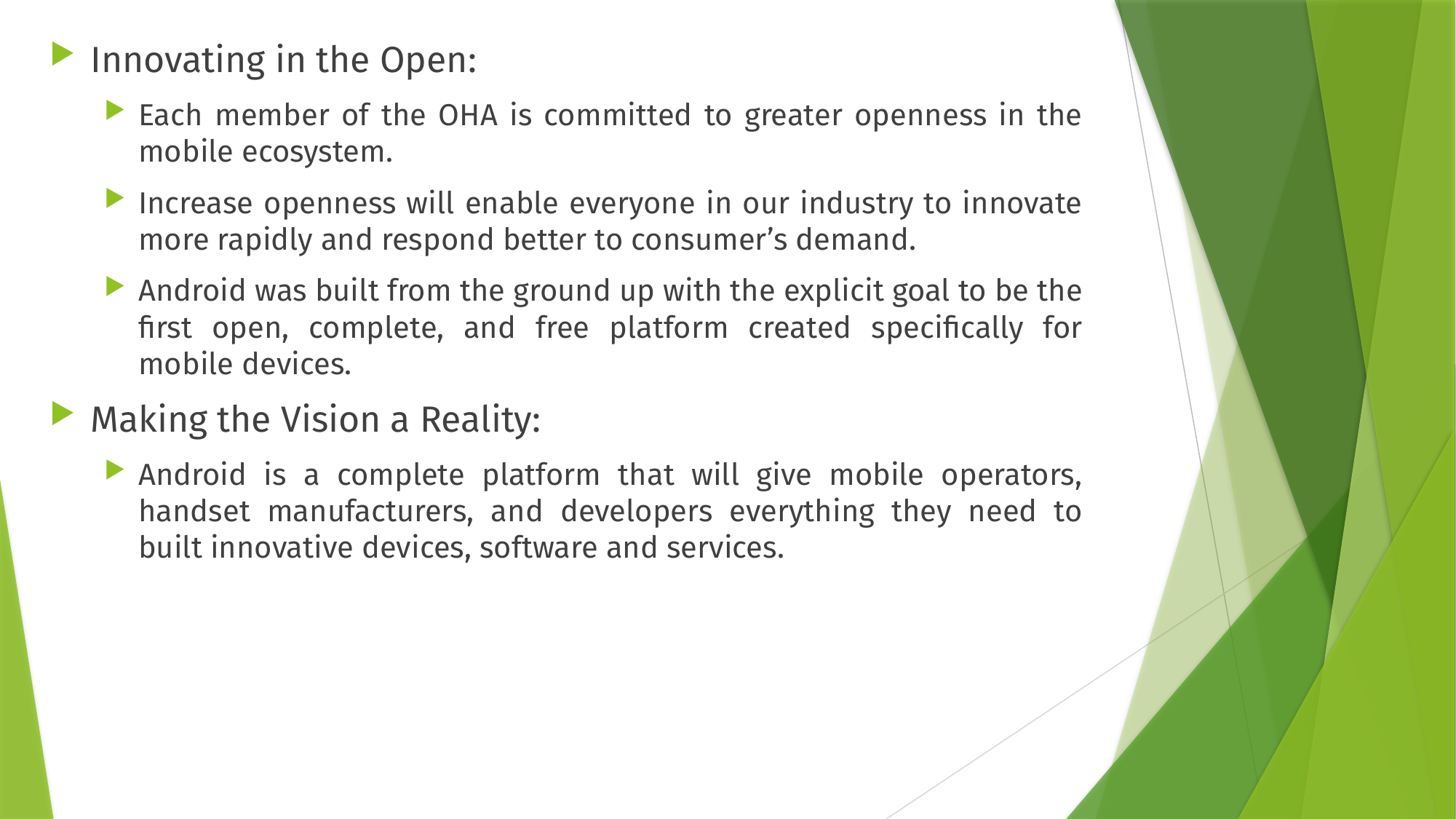

Innovating in the Open:
Each member of the OHA is committed to greater openness in the mobile ecosystem.
Increase openness will enable everyone in our industry to innovate more rapidly and respond better to consumer’s demand.
Android was built from the ground up with the explicit goal to be the first open, complete, and free platform created specifically for mobile devices.
Making the Vision a Reality:
Android is a complete platform that will give mobile operators, handset manufacturers, and developers everything they need to built innovative devices, software and services.